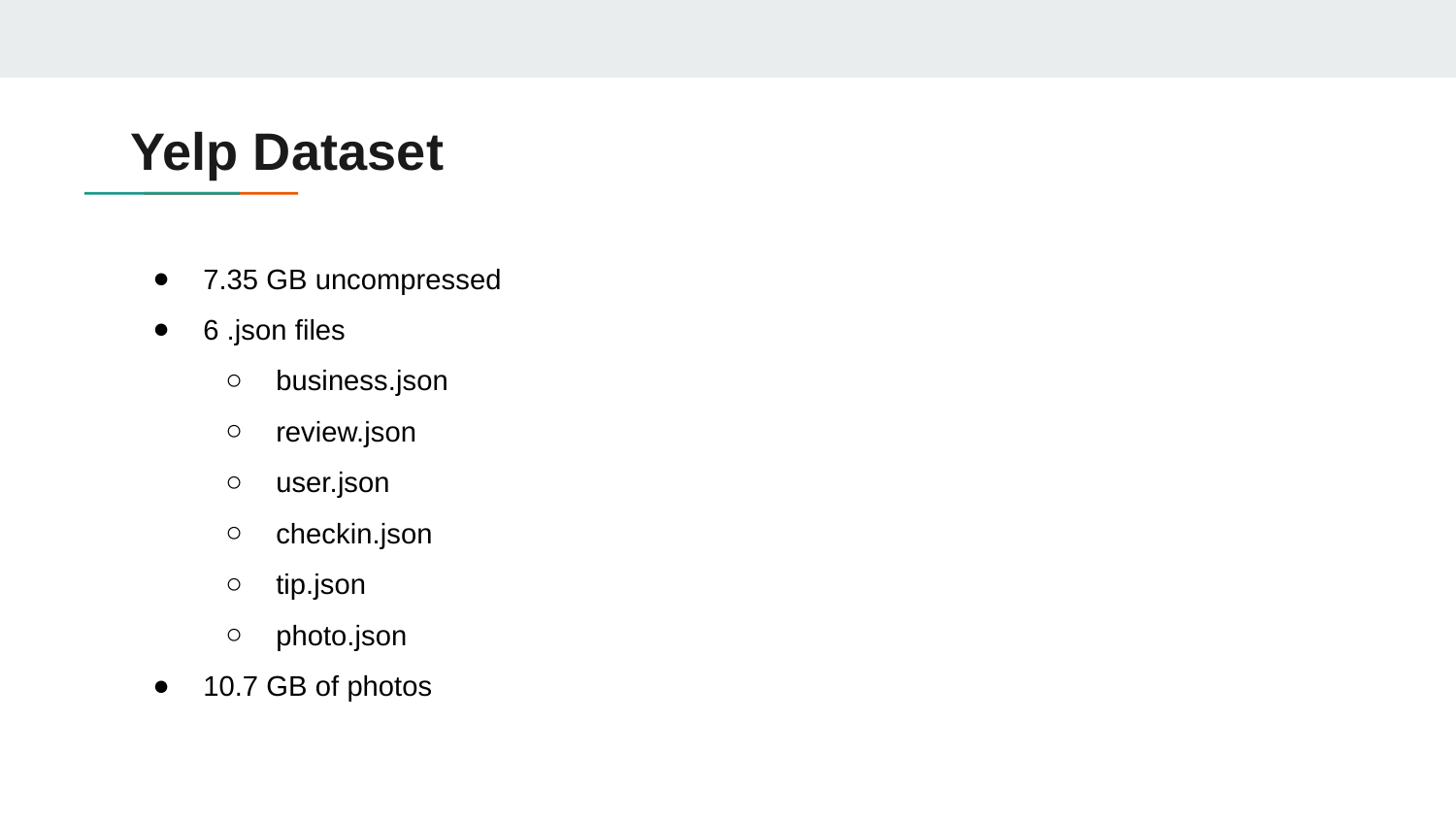

# Yelp Dataset
7.35 GB uncompressed
6 .json files
business.json
review.json
user.json
checkin.json
tip.json
photo.json
10.7 GB of photos